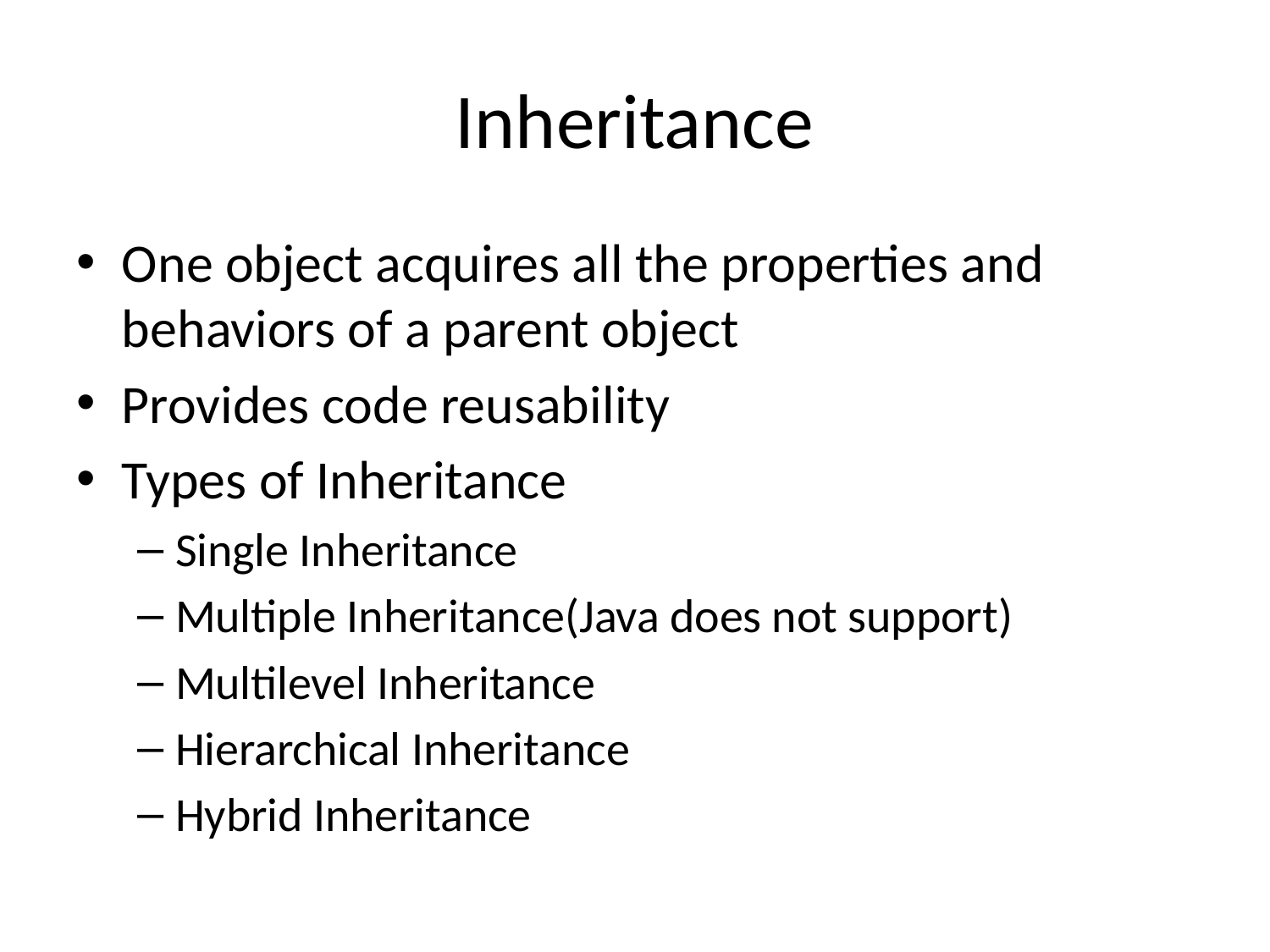

# Inheritance
One object acquires all the properties and behaviors of a parent object
Provides code reusability
Types of Inheritance
Single Inheritance
Multiple Inheritance(Java does not support)
Multilevel Inheritance
Hierarchical Inheritance
Hybrid Inheritance